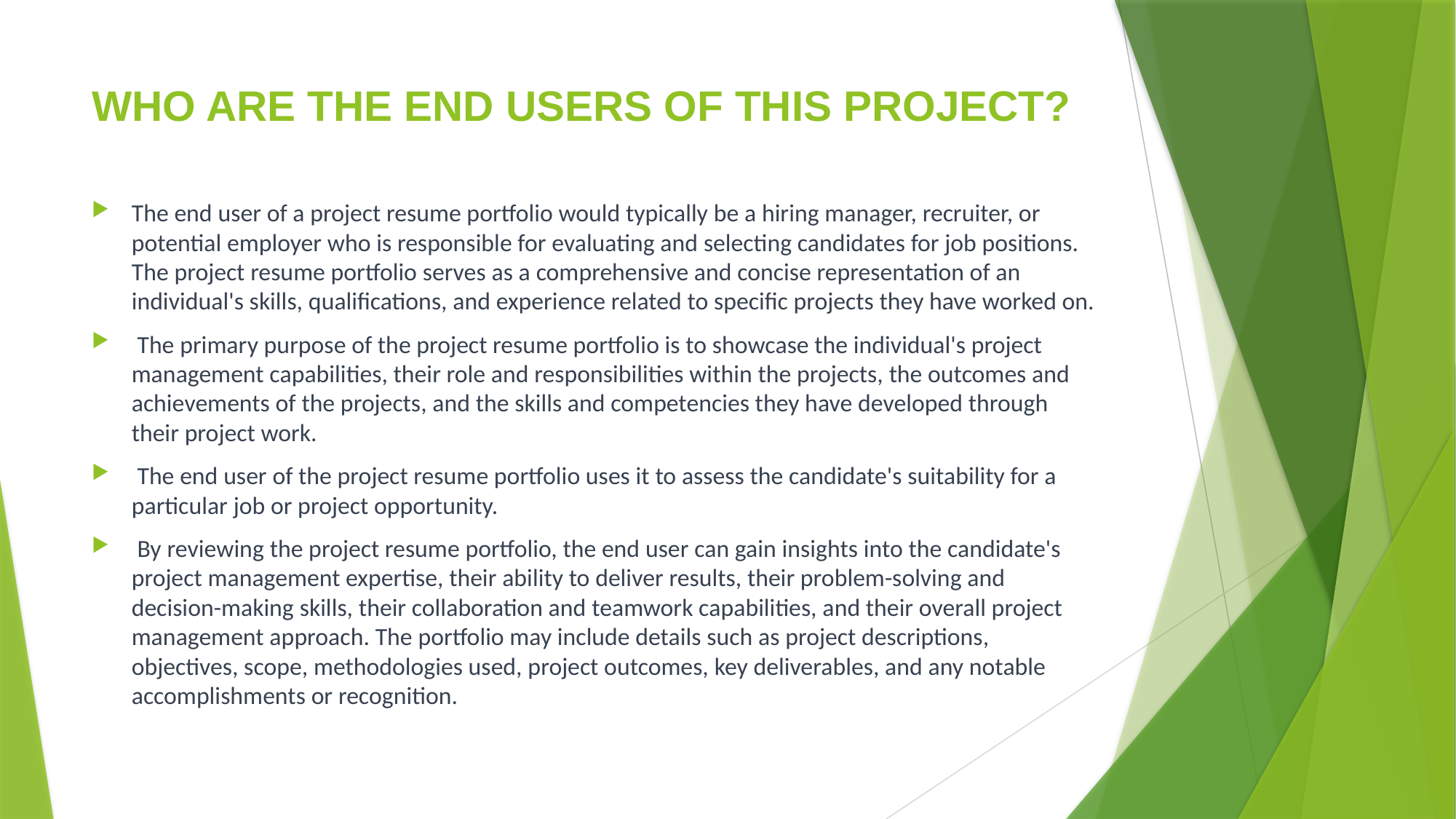

# WHO ARE THE END USERS OF THIS PROJECT?
The end user of a project resume portfolio would typically be a hiring manager, recruiter, or potential employer who is responsible for evaluating and selecting candidates for job positions. The project resume portfolio serves as a comprehensive and concise representation of an individual's skills, qualifications, and experience related to specific projects they have worked on.
 The primary purpose of the project resume portfolio is to showcase the individual's project management capabilities, their role and responsibilities within the projects, the outcomes and achievements of the projects, and the skills and competencies they have developed through their project work.
 The end user of the project resume portfolio uses it to assess the candidate's suitability for a particular job or project opportunity.
 By reviewing the project resume portfolio, the end user can gain insights into the candidate's project management expertise, their ability to deliver results, their problem-solving and decision-making skills, their collaboration and teamwork capabilities, and their overall project management approach. The portfolio may include details such as project descriptions, objectives, scope, methodologies used, project outcomes, key deliverables, and any notable accomplishments or recognition.